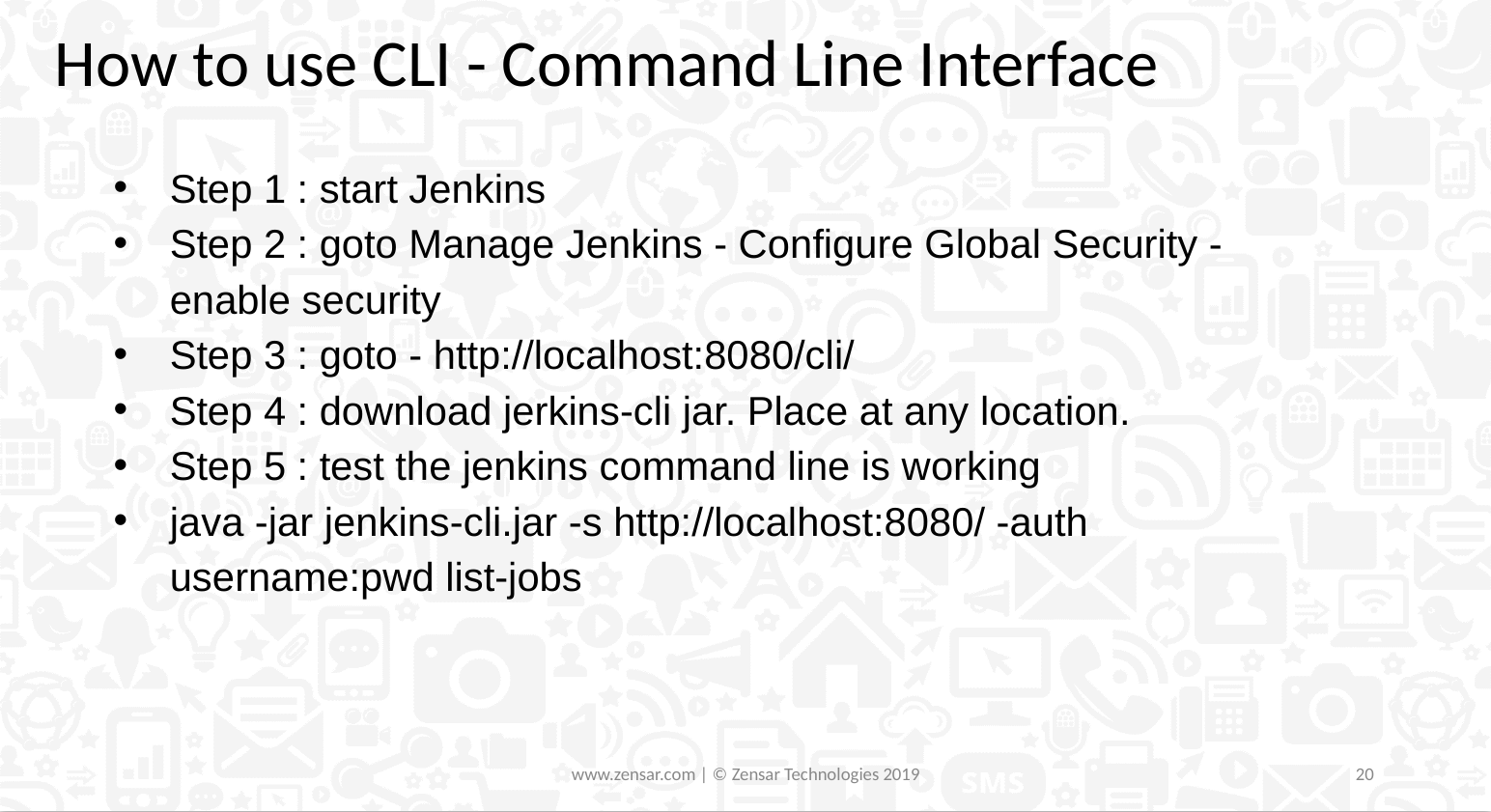

How to use CLI - Command Line Interface
Step 1 : start Jenkins
Step 2 : goto Manage Jenkins - Configure Global Security - enable security
Step 3 : goto - http://localhost:8080/cli/
Step 4 : download jerkins-cli jar. Place at any location.
Step 5 : test the jenkins command line is working
java -jar jenkins-cli.jar -s http://localhost:8080/ -auth username:pwd list-jobs

www.zensar.com | © Zensar Technologies 2019
20